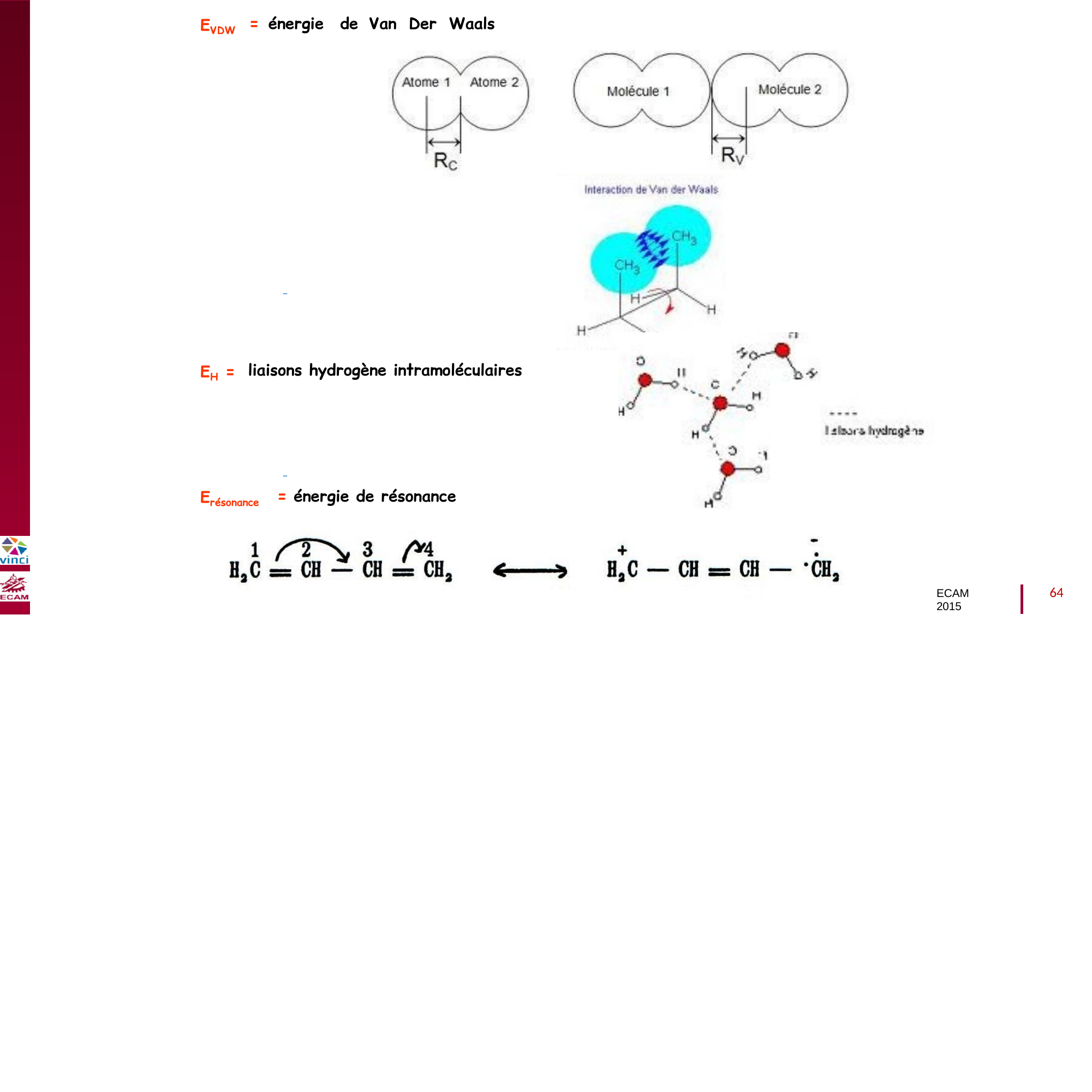

EVDW
=
énergie
de
Van
Der
Waals

B2040-Chimie du vivant et environnement

-

EH =
liaisons hydrogène intramoléculaires
-
= énergie de résonance
Erésonance

64
ECAM 2015